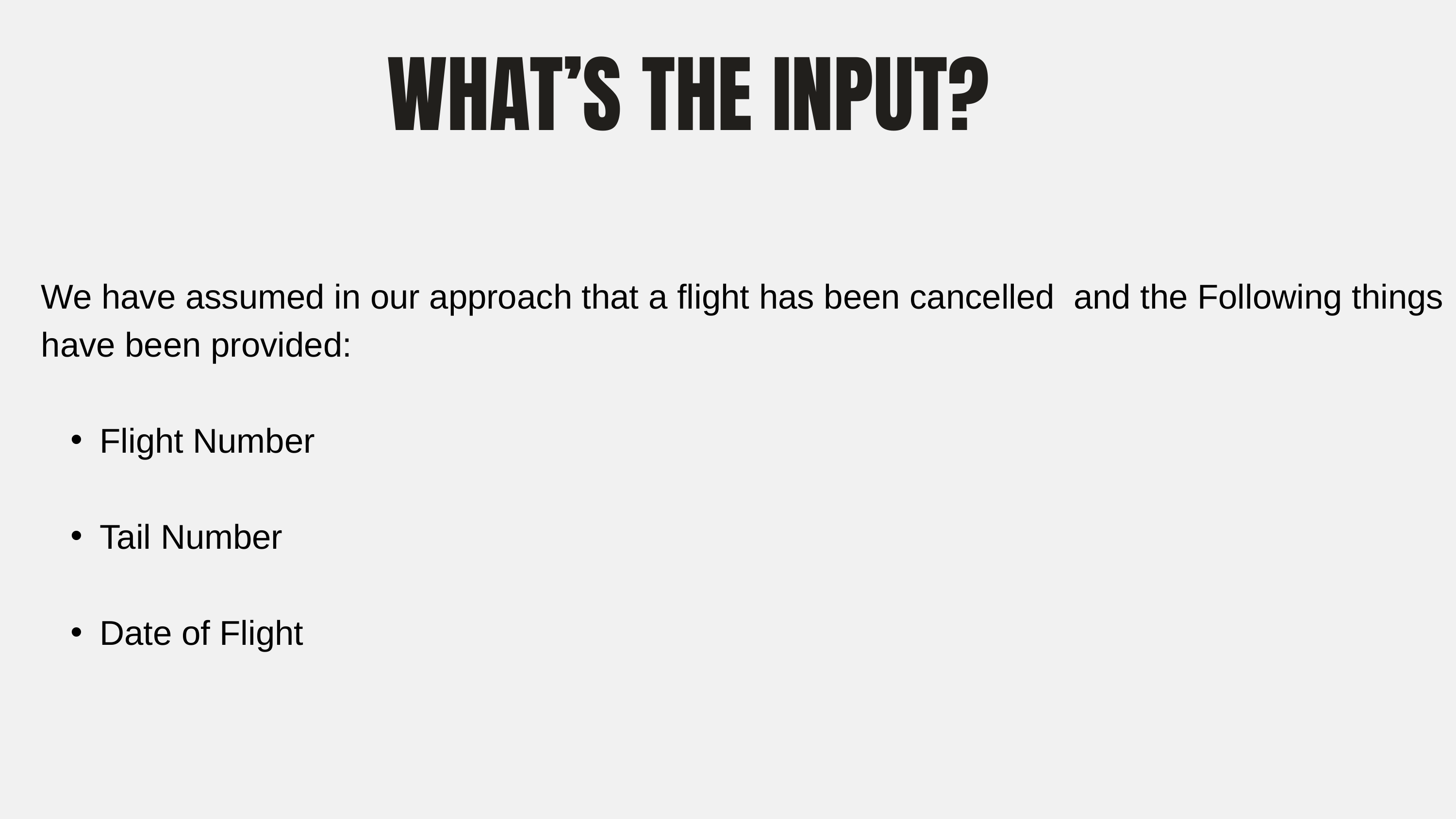

WHAT’S THE INPUT?
We have assumed in our approach that a flight has been cancelled  and the Following things have been provided:

Flight Number

Tail Number

Date of Flight